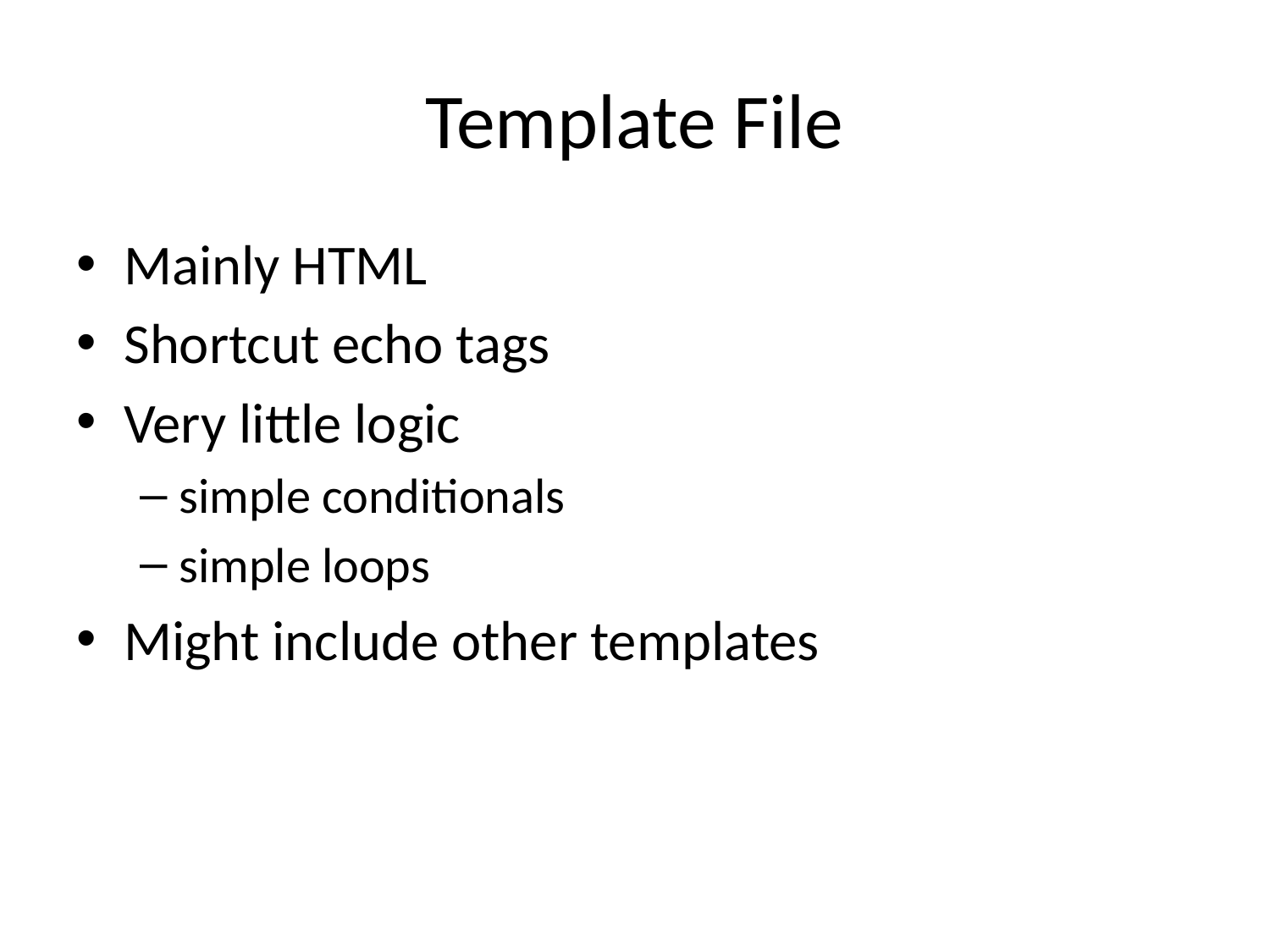

# Template File
Mainly HTML
Shortcut echo tags
Very little logic
simple conditionals
simple loops
Might include other templates